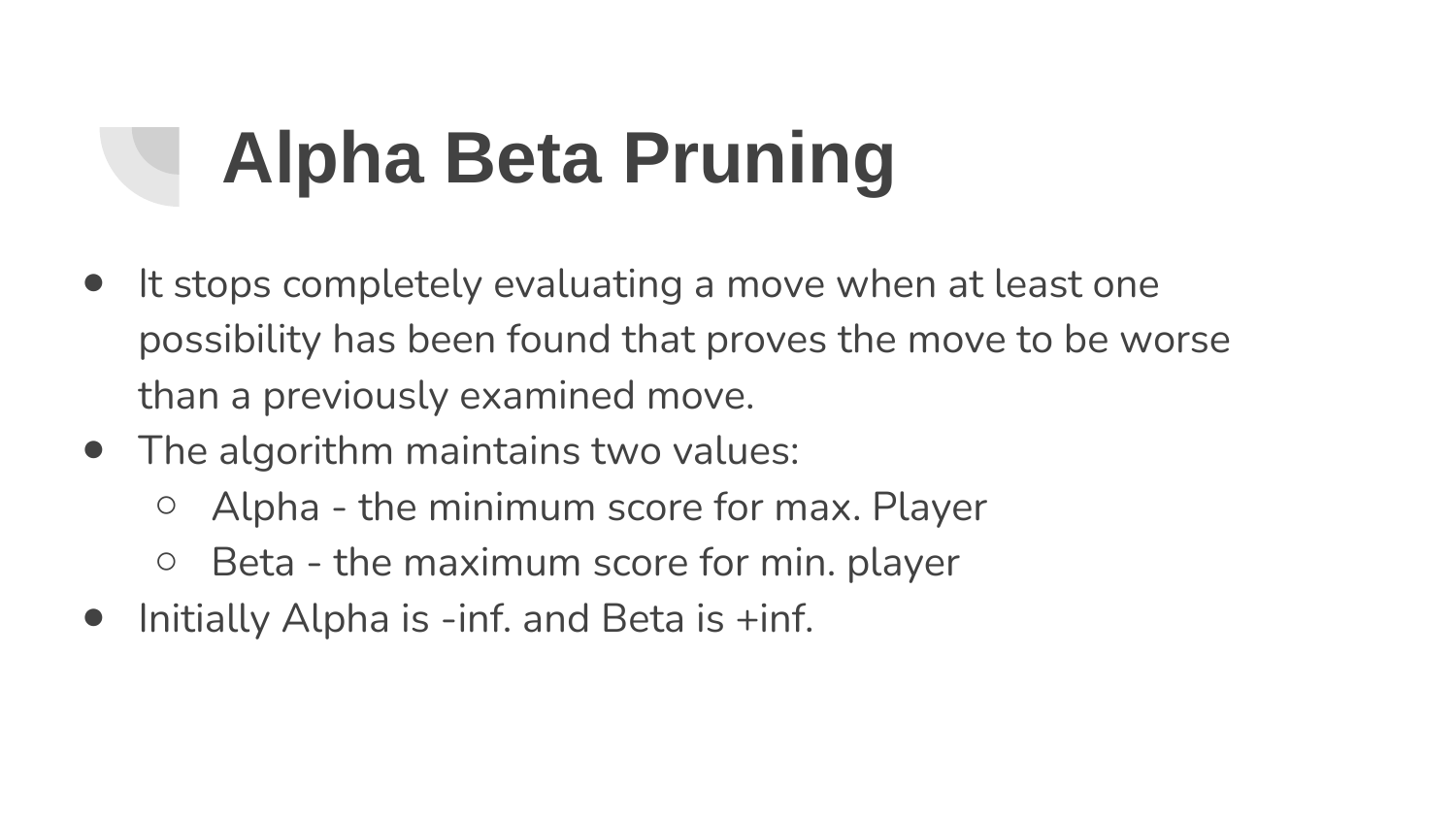

# Alpha Beta Pruning
It stops completely evaluating a move when at least one possibility has been found that proves the move to be worse than a previously examined move.
The algorithm maintains two values:
Alpha - the minimum score for max. Player
Beta - the maximum score for min. player
Initially Alpha is -inf. and Beta is +inf.